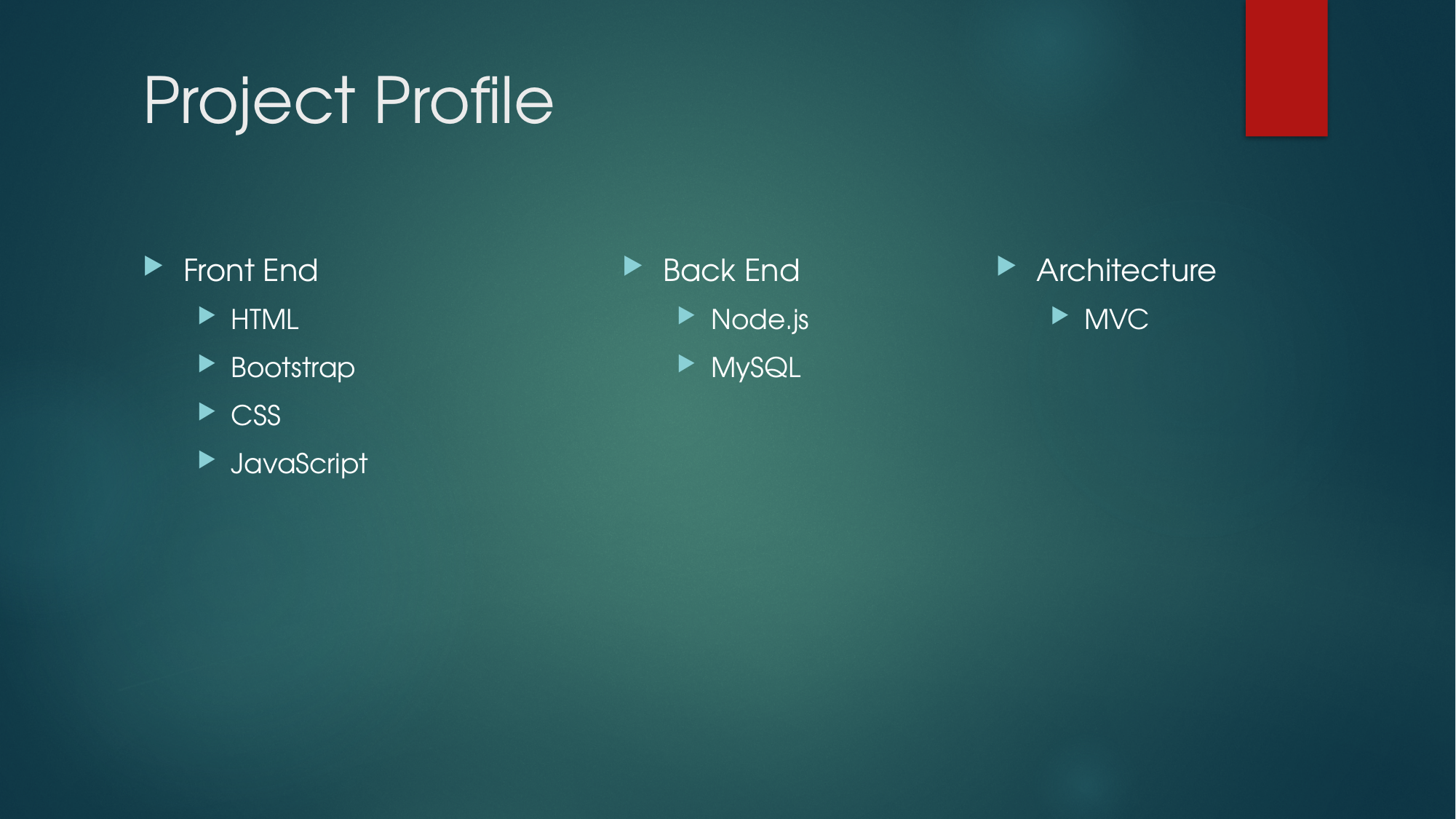

# Project Profile
Front End
HTML
Bootstrap
CSS
JavaScript
Back End
Node.js
MySQL
Architecture
MVC